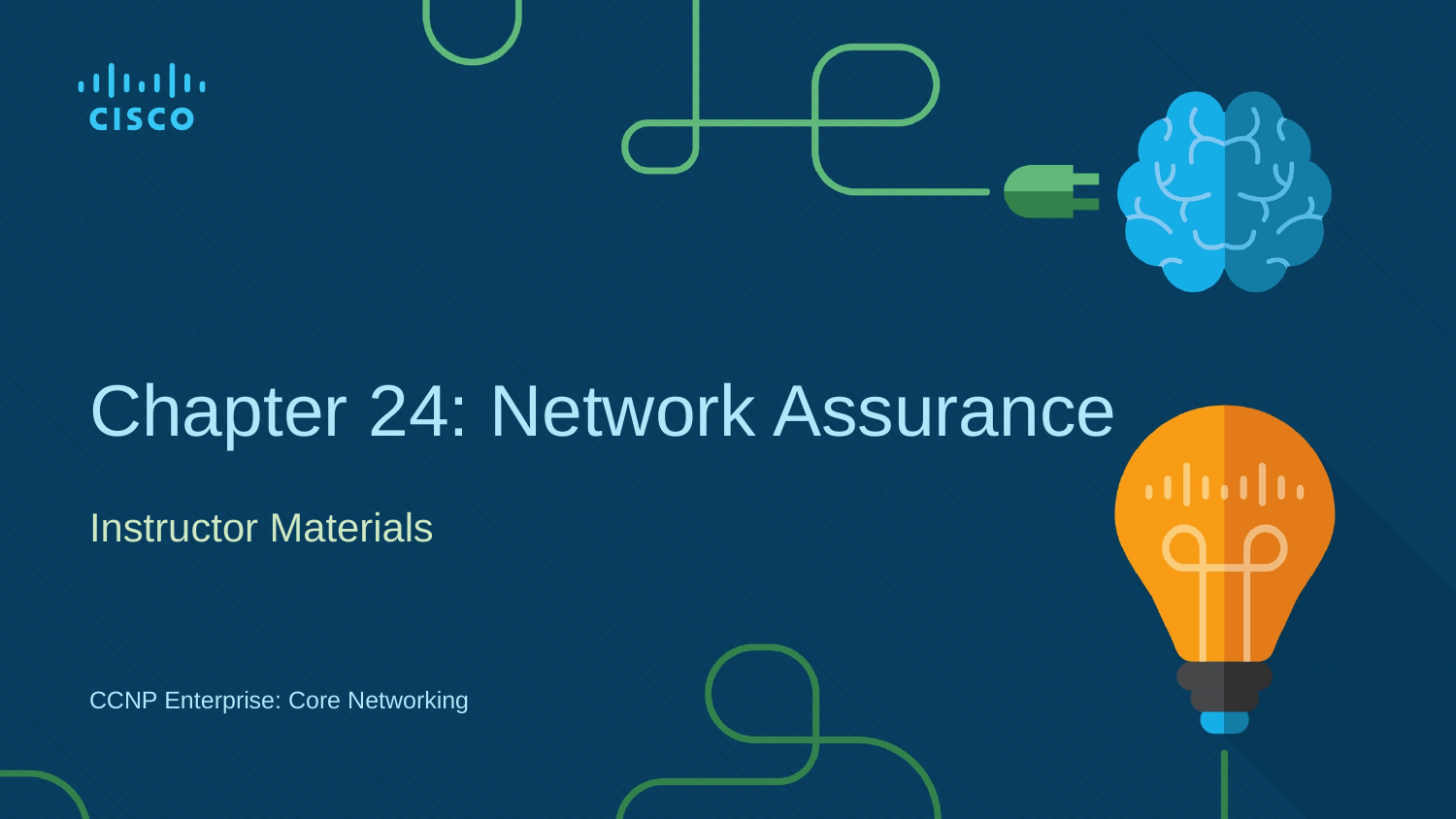

# Chapter 24: Network Assurance
Instructor Materials
CCNP Enterprise: Core Networking